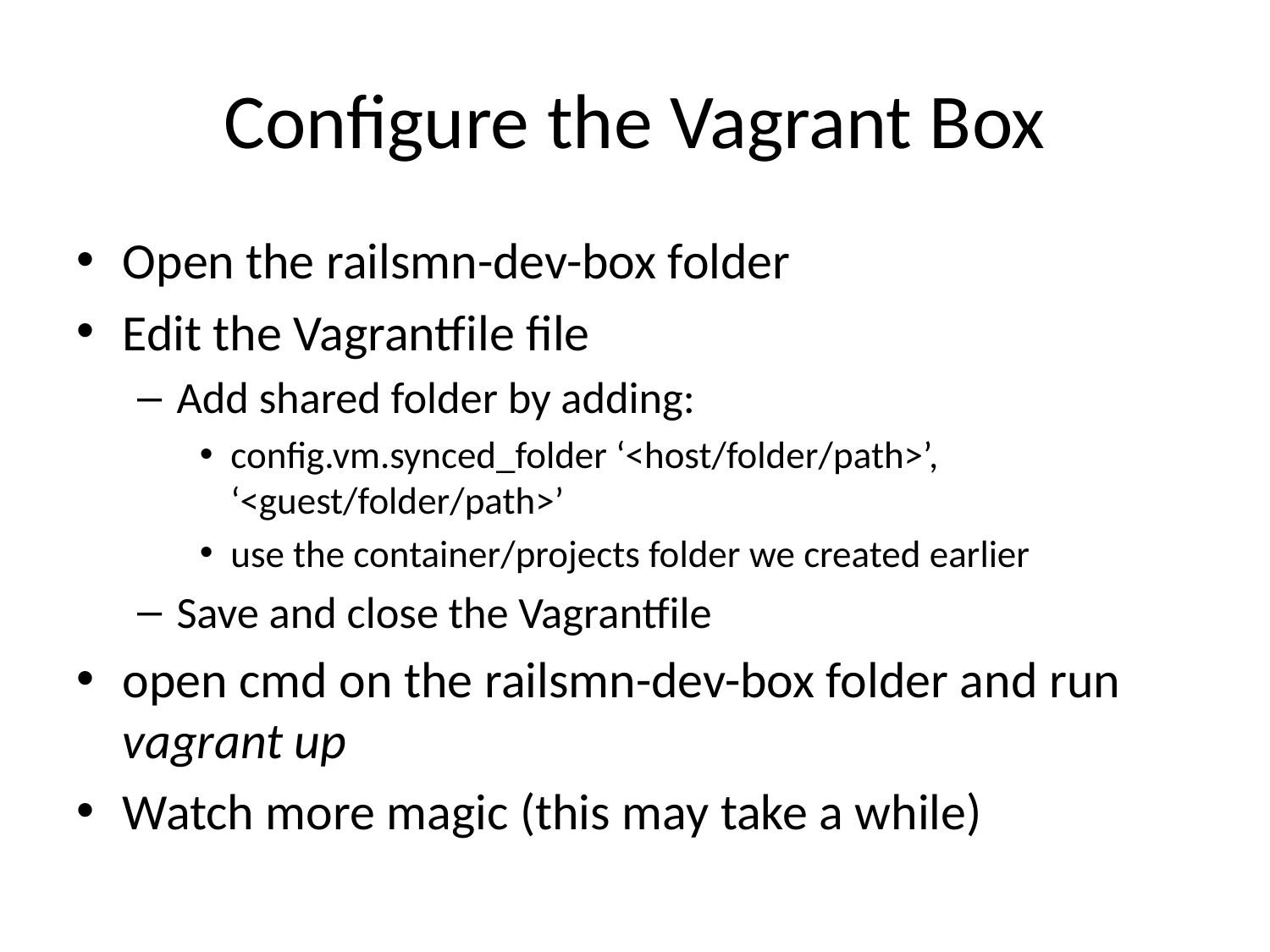

# Configure the Vagrant Box
Open the railsmn-dev-box folder
Edit the Vagrantfile file
Add shared folder by adding:
config.vm.synced_folder ‘<host/folder/path>’, ‘<guest/folder/path>’
use the container/projects folder we created earlier
Save and close the Vagrantfile
open cmd on the railsmn-dev-box folder and run vagrant up
Watch more magic (this may take a while)